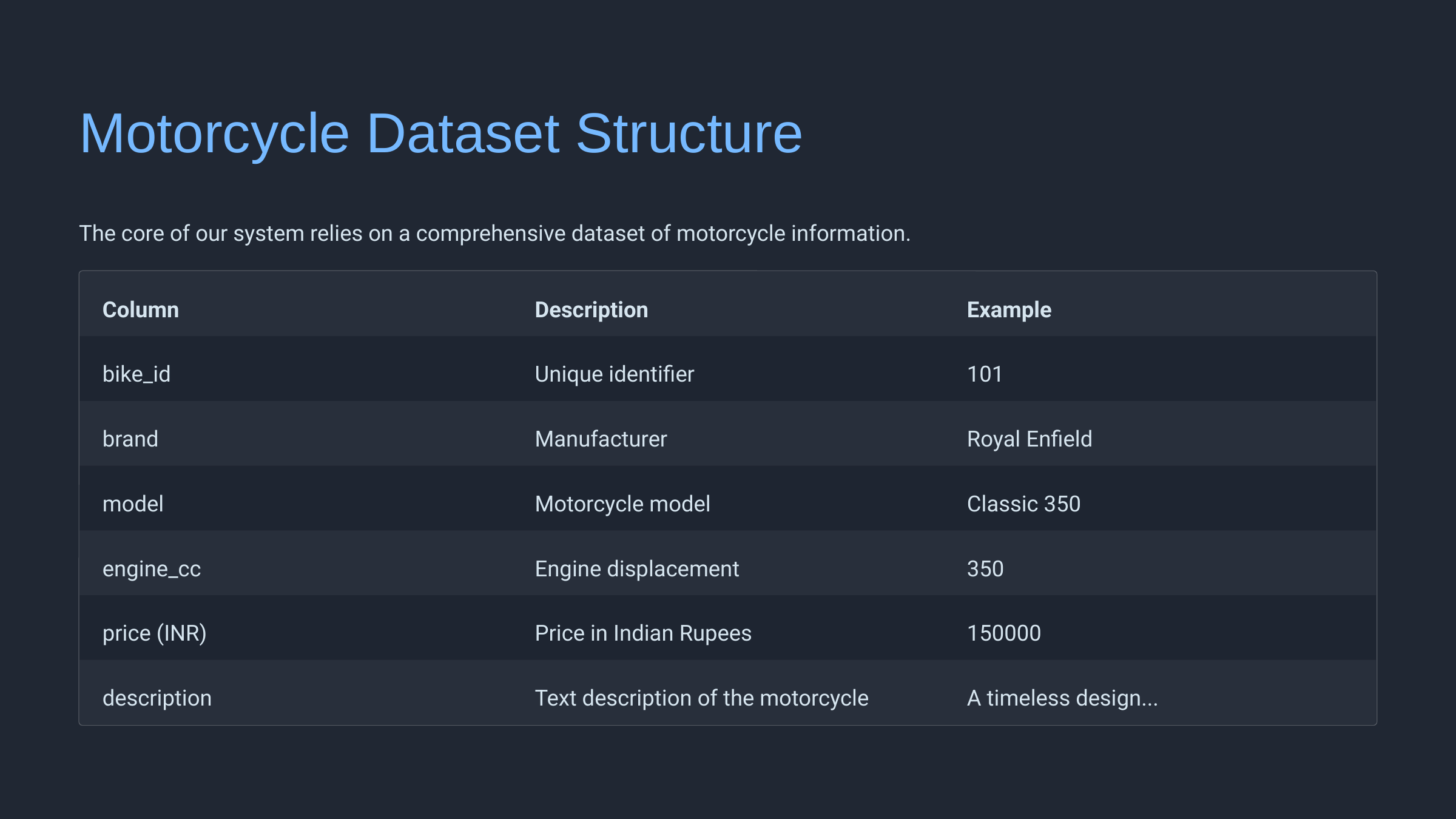

Motorcycle Dataset Structure
The core of our system relies on a comprehensive dataset of motorcycle information.

Column
Description
Example

bike_id
Unique identifier
101

brand
Manufacturer
Royal Enfield

model
Motorcycle model
Classic 350

engine_cc
Engine displacement
350

price (INR)
Price in Indian Rupees
150000

description
Text description of the motorcycle
A timeless design...